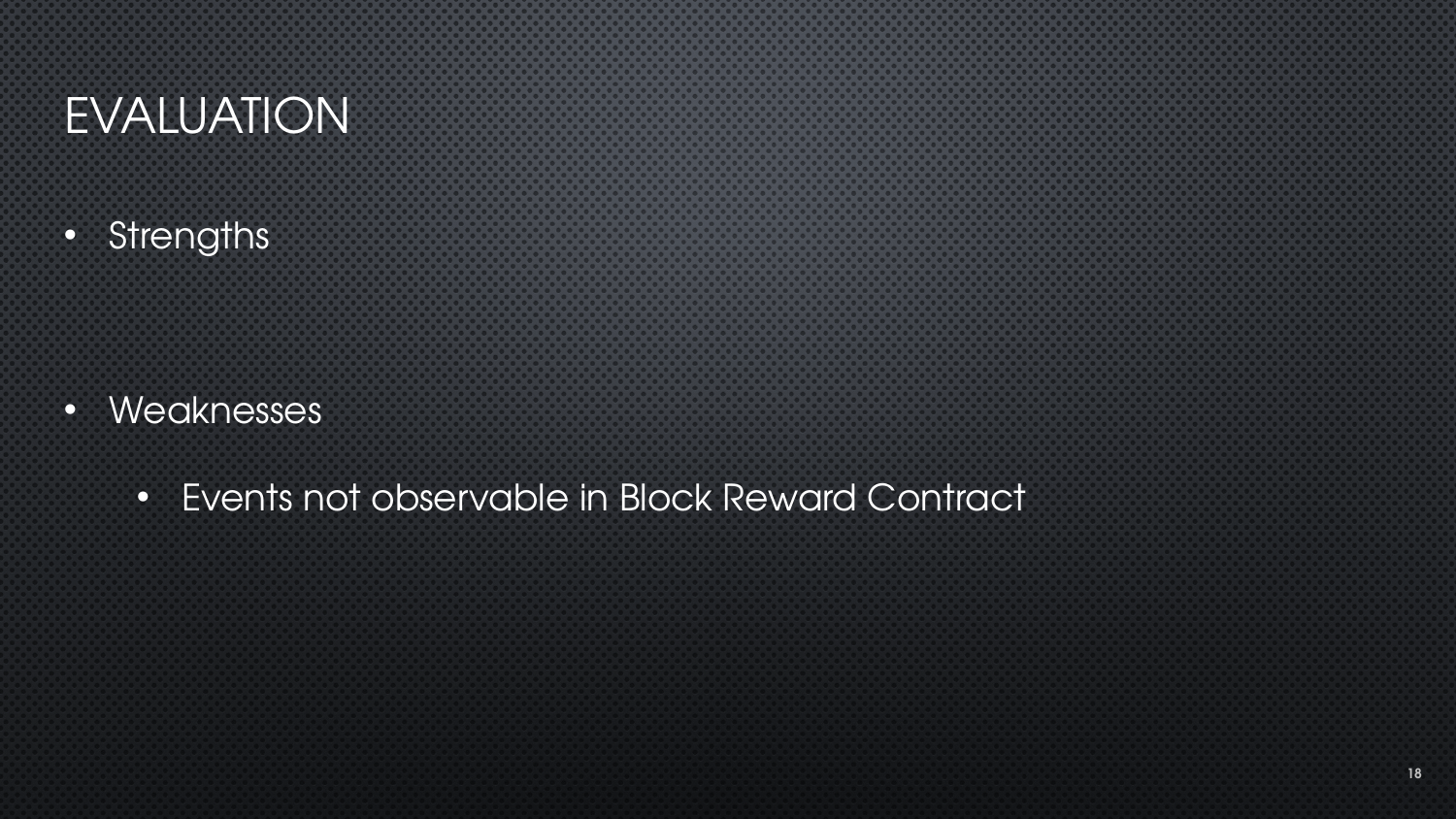

# evaluation
Strengths

Weaknesses
Events not observable in Block Reward Contract

18